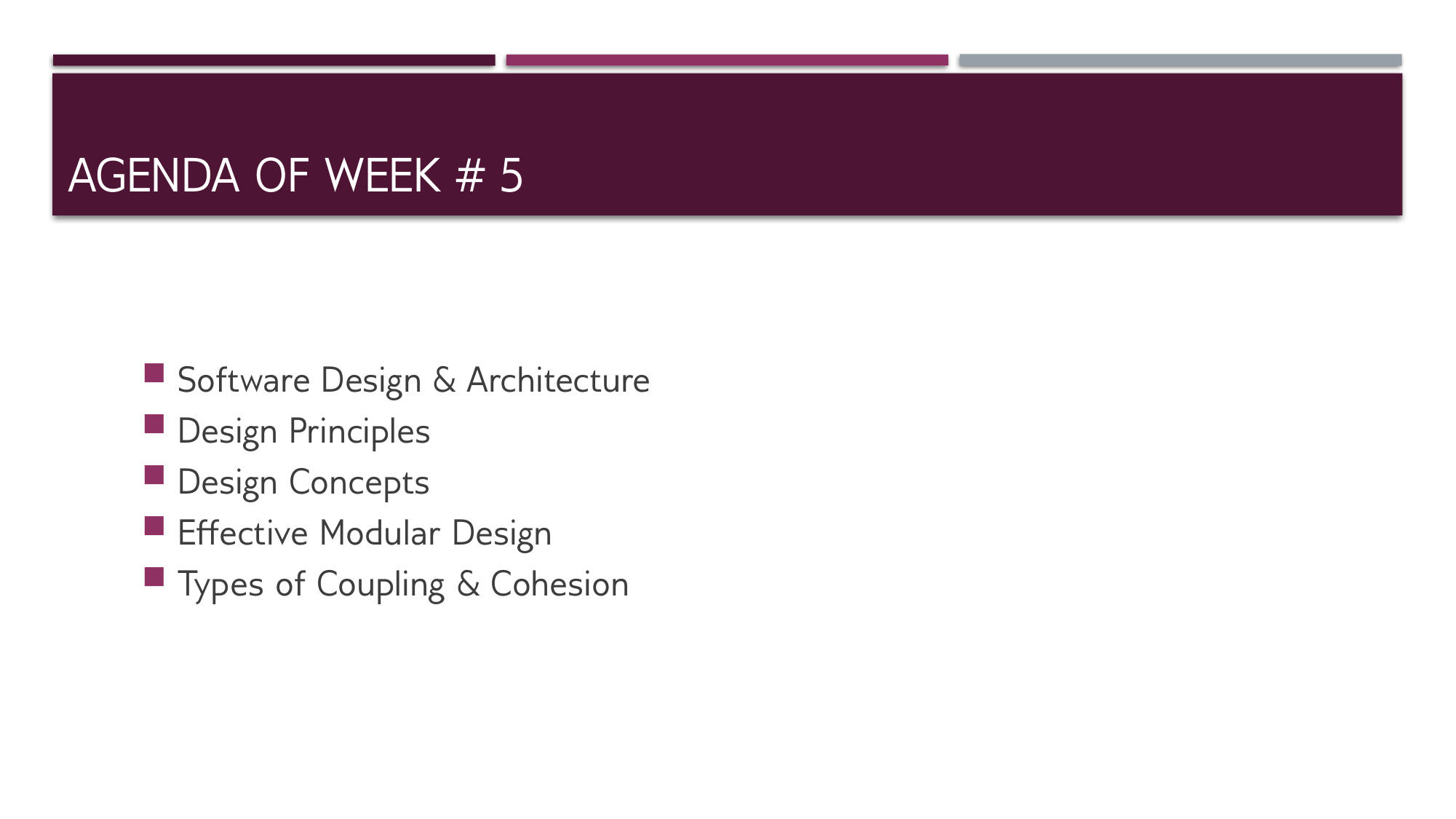

# Agenda of week # 5

Software Design & Architecture
Design Principles
Design Concepts
Effective Modular Design
Types of Coupling & Cohesion